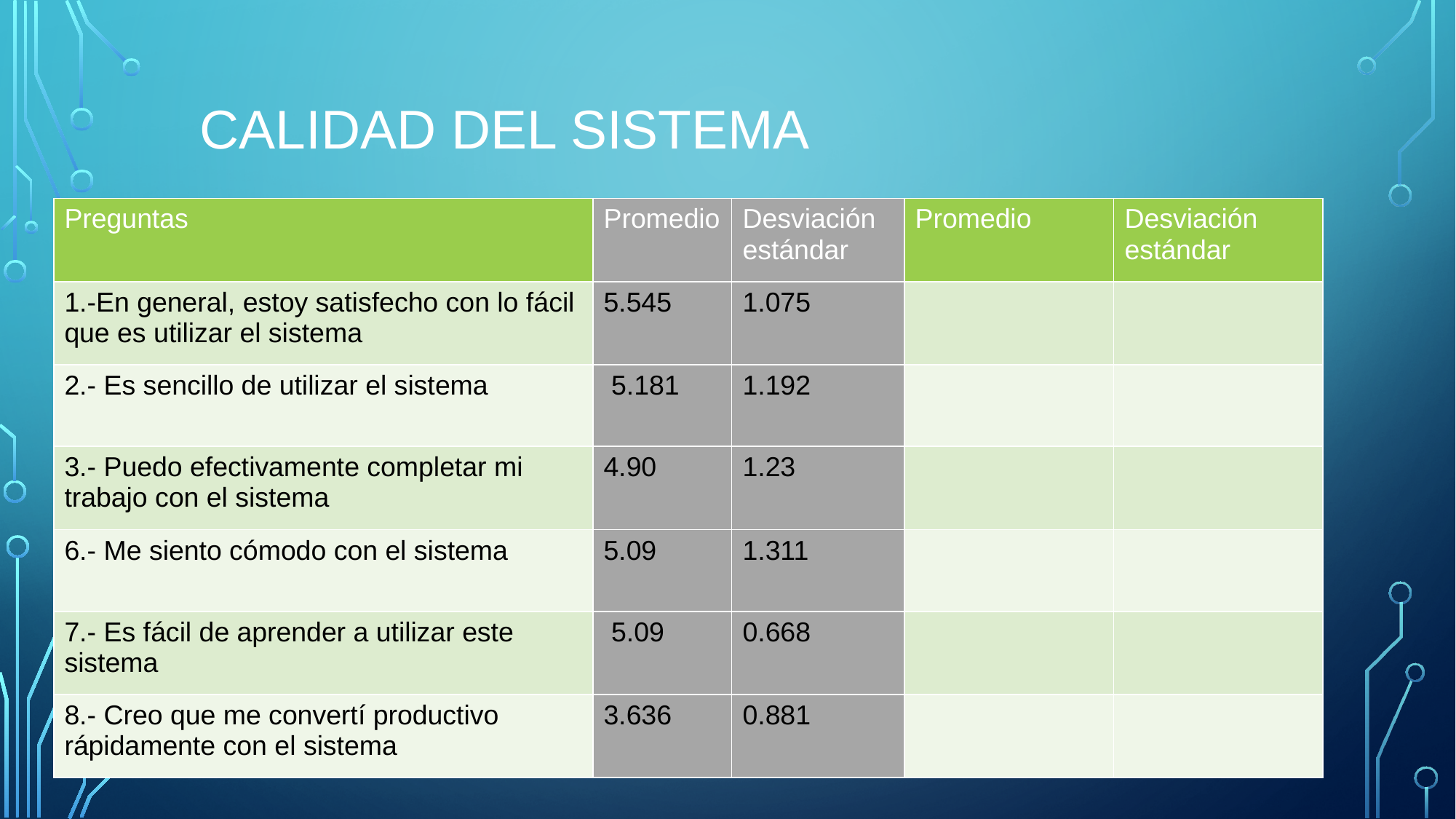

# Calidad del sistema
| Preguntas | Promedio | Desviación estándar | Promedio | Desviación estándar |
| --- | --- | --- | --- | --- |
| 1.-En general, estoy satisfecho con lo fácil que es utilizar el sistema | 5.545 | 1.075 |  |  |
| 2.- Es sencillo de utilizar el sistema | 5.181 | 1.192 |  |  |
| 3.- Puedo efectivamente completar mi trabajo con el sistema | 4.90 | 1.23 |  |  |
| 6.- Me siento cómodo con el sistema | 5.09 | 1.311 |  |  |
| 7.- Es fácil de aprender a utilizar este sistema | 5.09 | 0.668 |  |  |
| 8.- Creo que me convertí productivo rápidamente con el sistema | 3.636 | 0.881 |  |  |